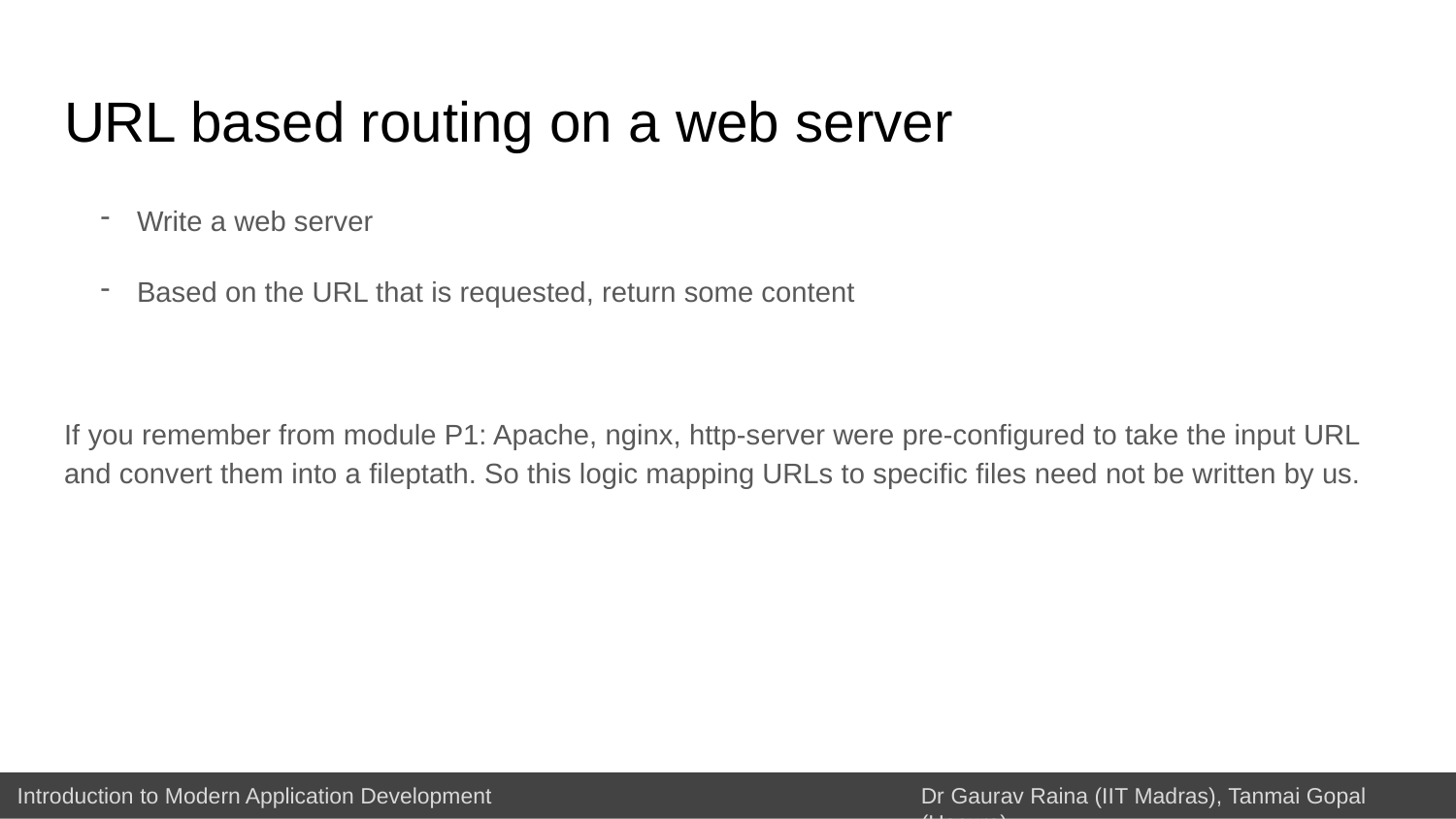

# URL based routing on a web server
Write a web server
Based on the URL that is requested, return some content

If you remember from module P1: Apache, nginx, http-server were pre-configured to take the input URL and convert them into a fileptath. So this logic mapping URLs to specific files need not be written by us.